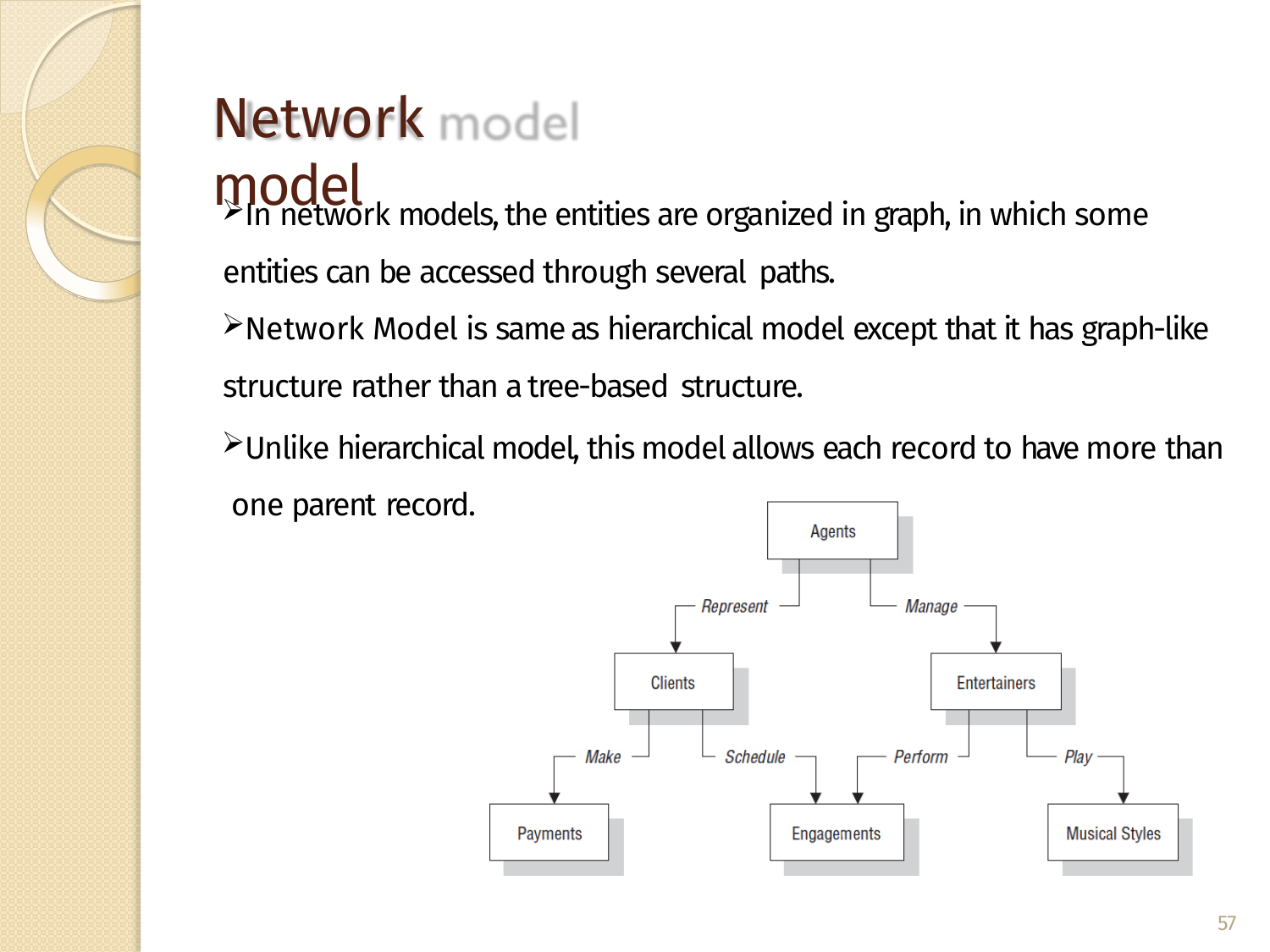

# Network model
In network models, the entities are organized in graph, in which some  entities can be accessed through several paths.
Network Model is same as hierarchical model except that it has graph-like  structure rather than a tree-based structure.
Unlike hierarchical model, this model allows each record to have more than  one parent record.

57